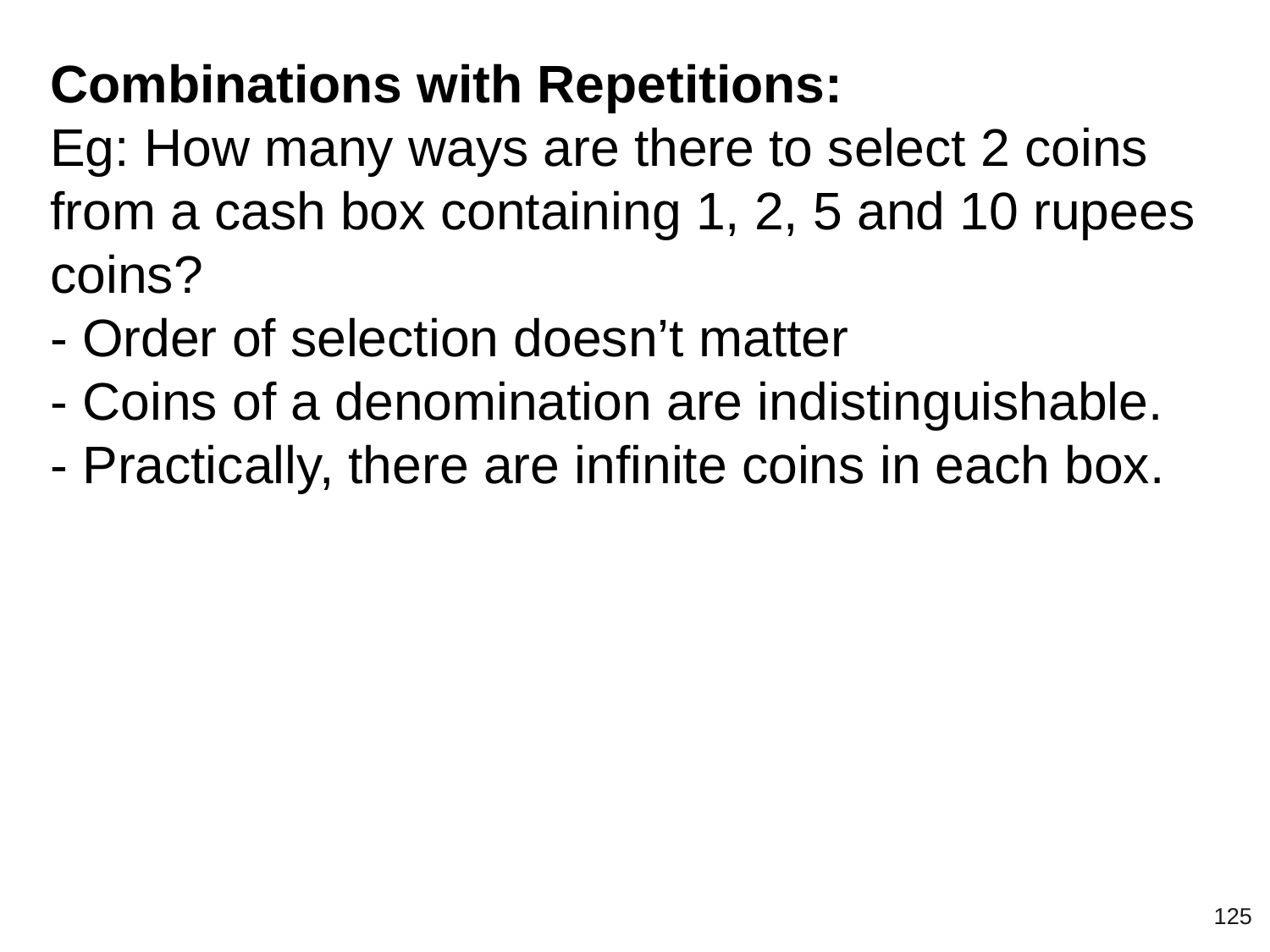

Combinations with Repetitions:
Eg: How many ways are there to select 2 coins from a cash box containing 1, 2, 5 and 10 rupees coins?
- Order of selection doesn’t matter
- Coins of a denomination are indistinguishable.
- Practically, there are infinite coins in each box.
125